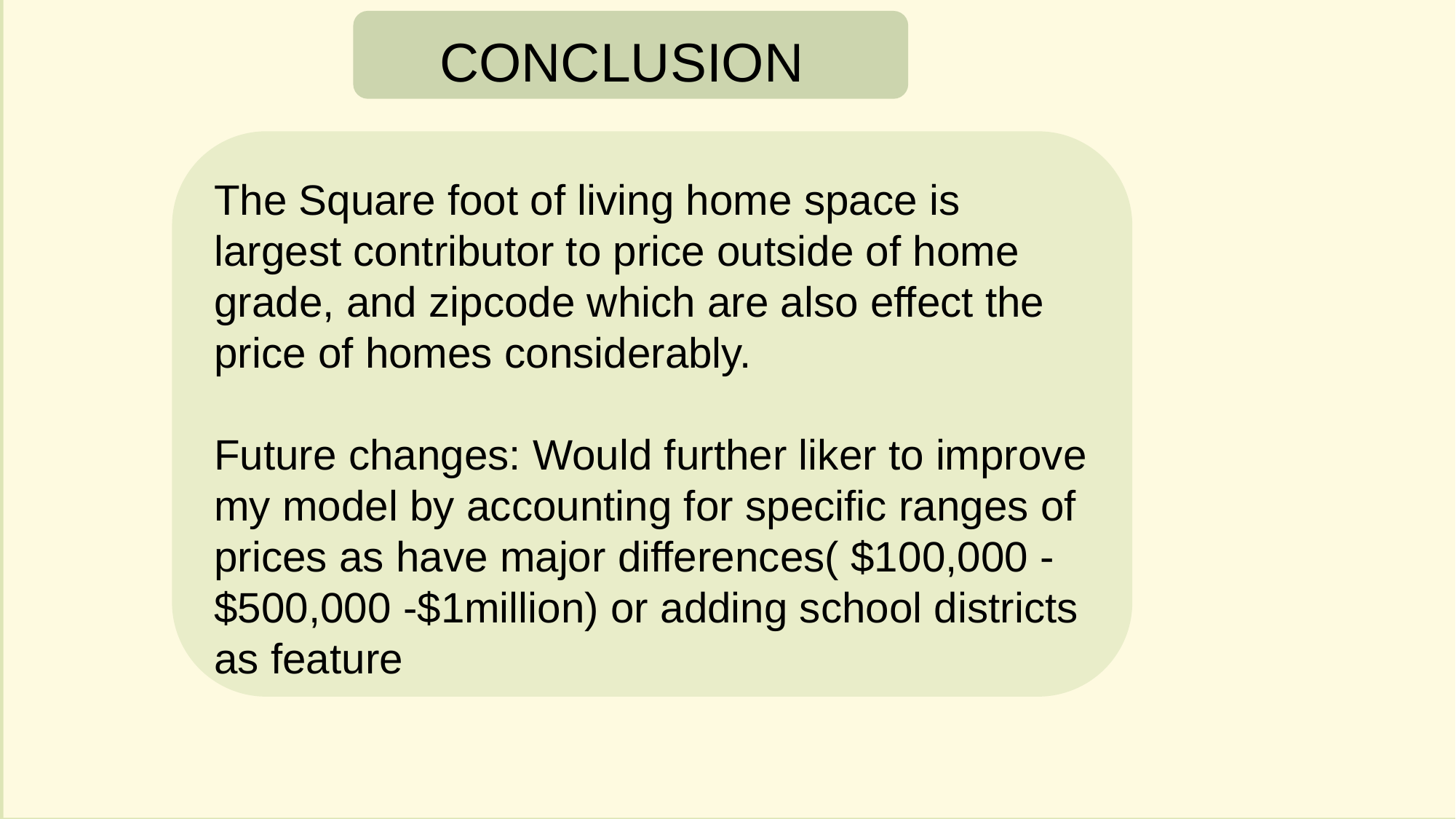

HEADLINE
1

CONCLUSION

The Square foot of living home space is largest contributor to price outside of home grade, and zipcode which are also effect the price of homes considerably.

Future changes: Would further liker to improve my model by accounting for specific ranges of prices as have major differences( $100,000 -$500,000 -$1million) or adding school districts as feature